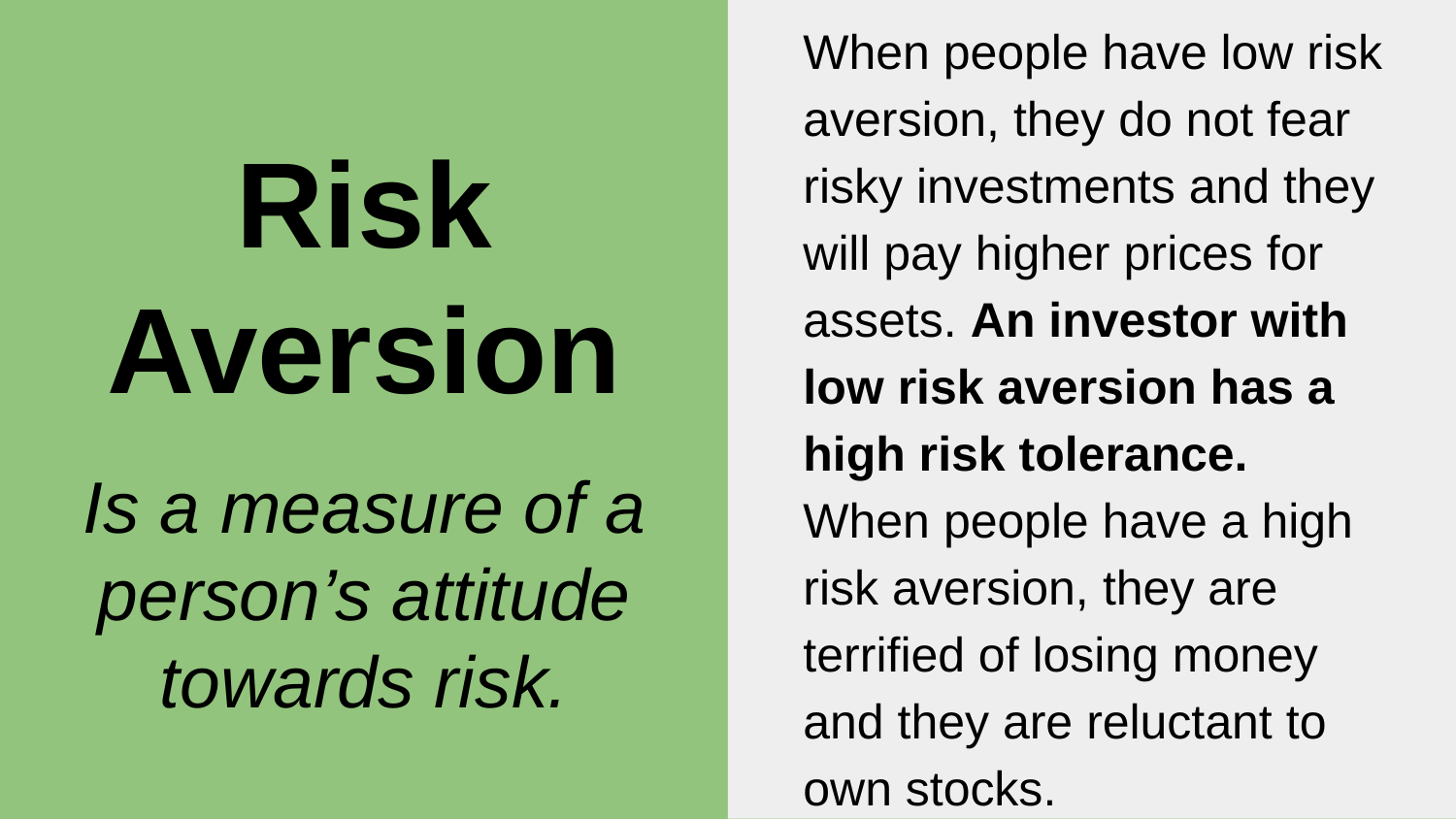

When people have low risk aversion, they do not fear risky investments and they will pay higher prices for assets. An investor with low risk aversion has a high risk tolerance. When people have a high risk aversion, they are terrified of losing money and they are reluctant to own stocks.
# Risk Aversion
Is a measure of a person’s attitude towards risk.